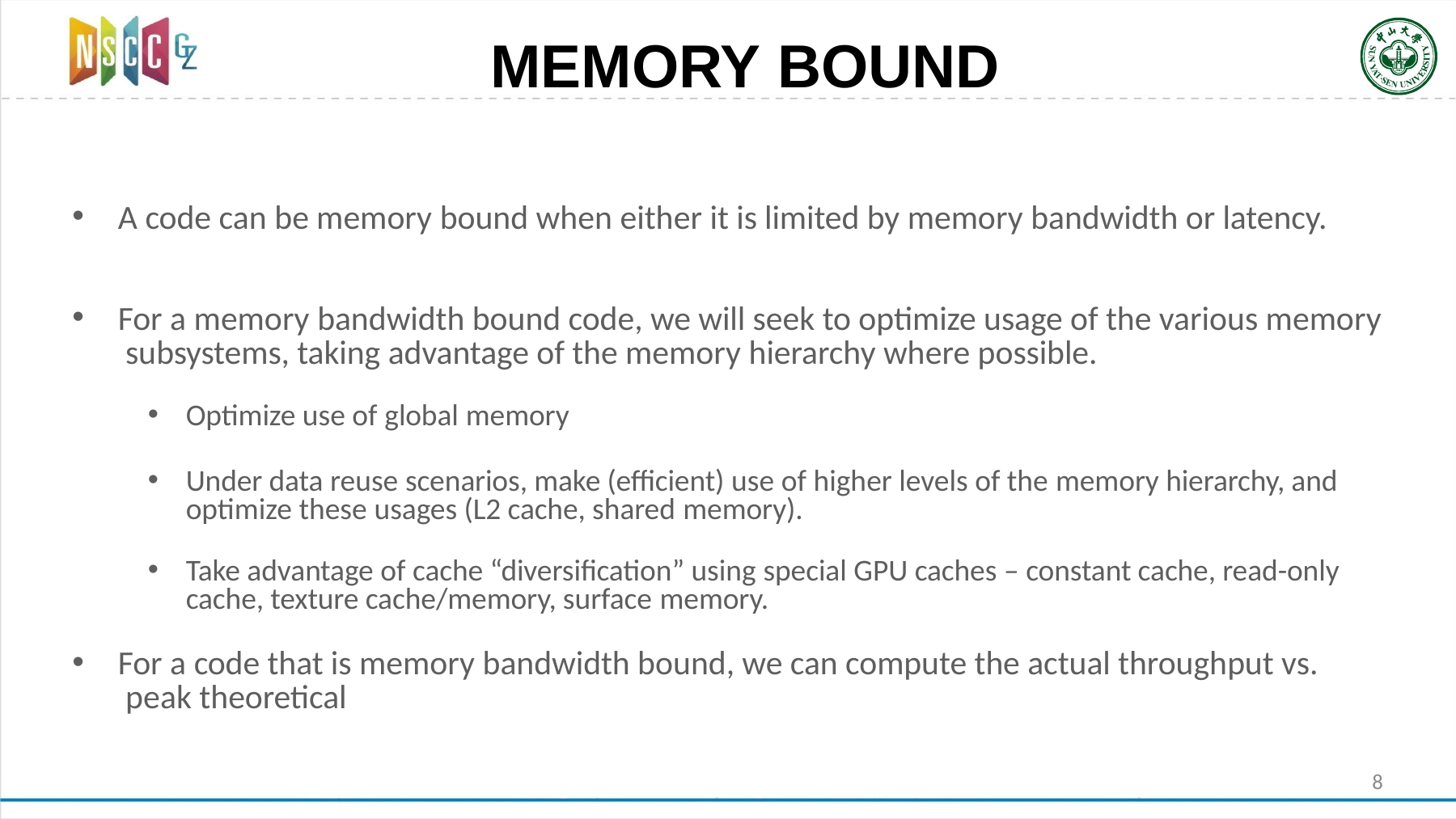

# MEMORY BOUND
A code can be memory bound when either it is limited by memory bandwidth or latency.

For a memory bandwidth bound code, we will seek to optimize usage of the various memory  subsystems, taking advantage of the memory hierarchy where possible.
Optimize use of global memory

Under data reuse scenarios, make (efficient) use of higher levels of the memory hierarchy, and  optimize these usages (L2 cache, shared memory).

Take advantage of cache “diversification” using special GPU caches – constant cache, read-only  cache, texture cache/memory, surface memory.

For a code that is memory bandwidth bound, we can compute the actual throughput vs.  peak theoretical
8